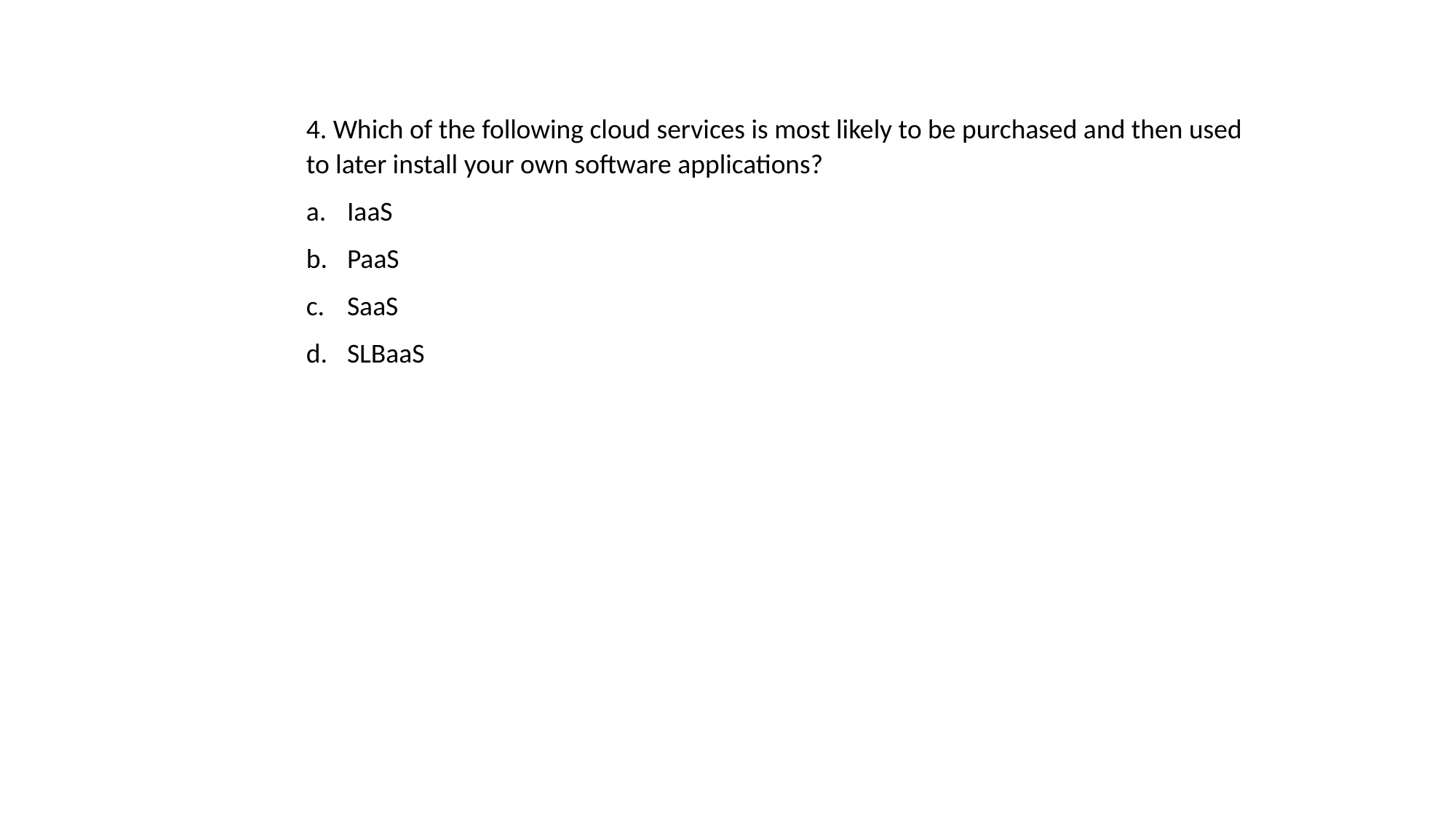

4. Which of the following cloud services is most likely to be purchased and then used to later install your own software applications?
IaaS
PaaS
SaaS
SLBaaS